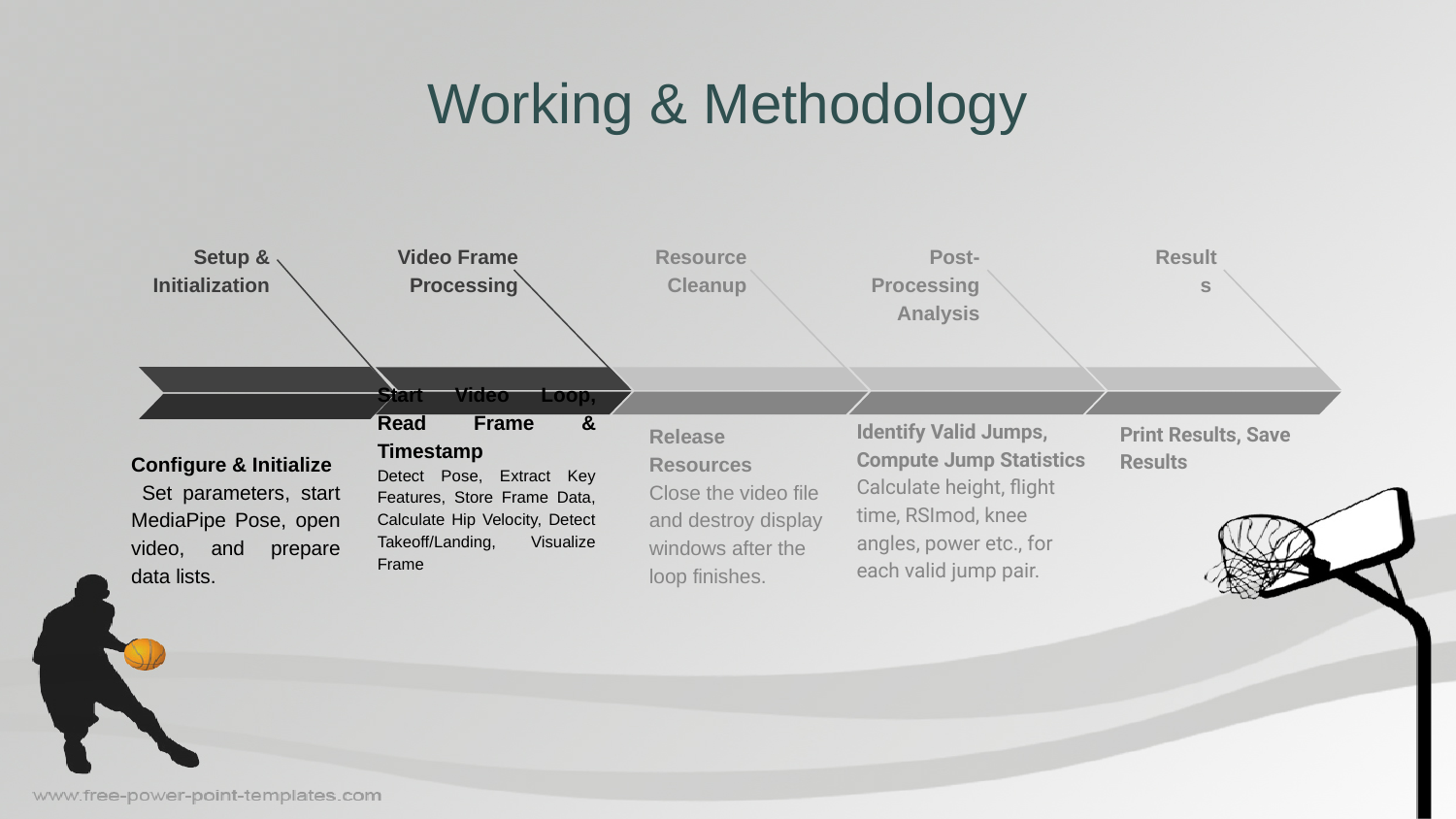

# Working & Methodology
Setup & Initialization

Configure & Initialize
 Set parameters, start MediaPipe Pose, open video, and prepare data lists.
Video Frame Processing

Start Video Loop, Read Frame & Timestamp
Detect Pose, Extract Key Features, Store Frame Data, Calculate Hip Velocity, Detect Takeoff/Landing, Visualize Frame

Resource Cleanup

Release Resources
Close the video file and destroy display windows after the loop finishes.
Post-Processing Analysis

Identify Valid Jumps, Compute Jump Statistics
Calculate height, flight time, RSImod, knee angles, power etc., for each valid jump pair.

Results

Print Results, Save Results